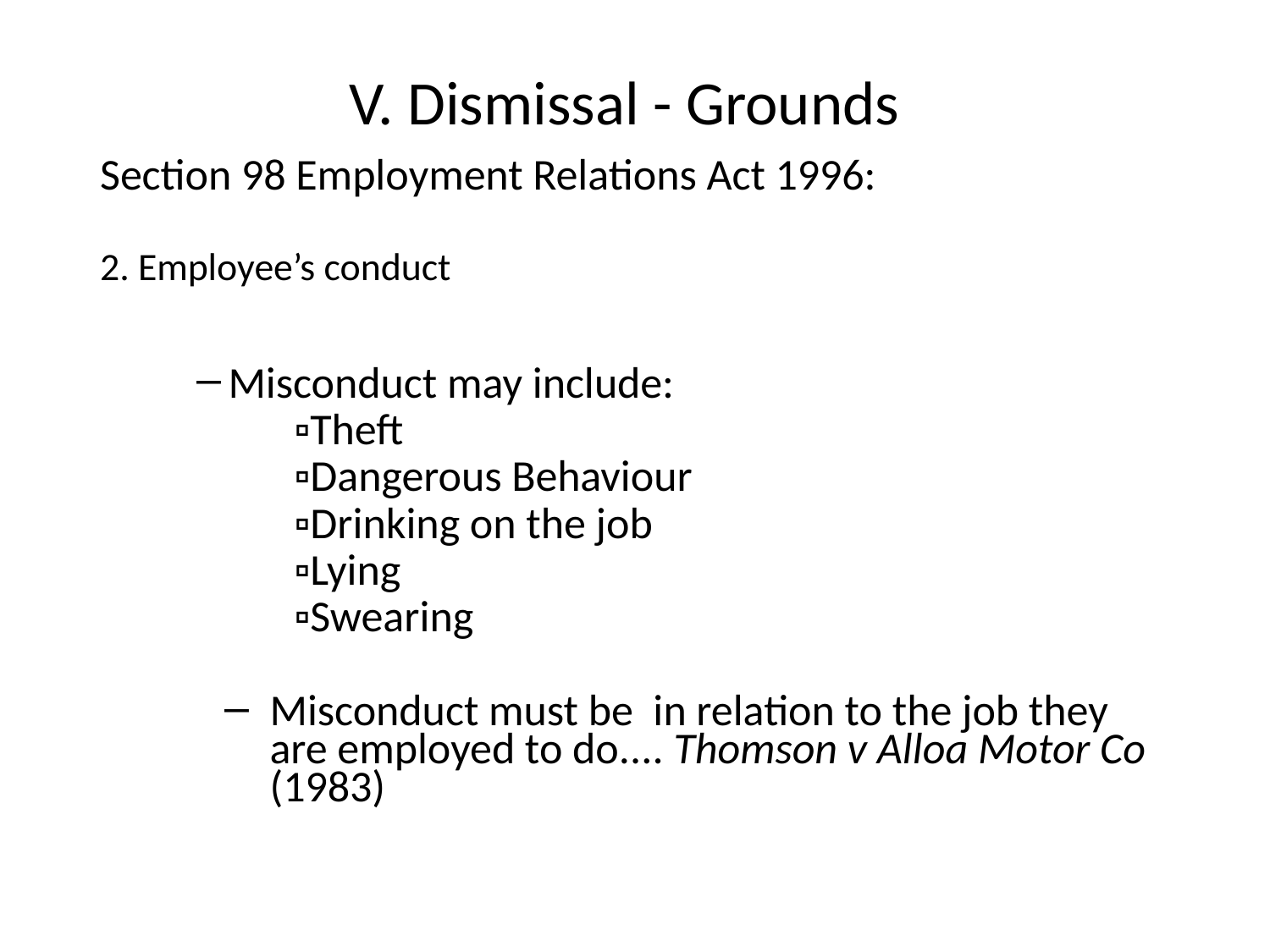

# V. Dismissal - Grounds
Section 98 Employment Relations Act 1996:

2. Employee’s conduct

Misconduct may include:
▫Theft
▫Dangerous Behaviour
▫Drinking on the job
▫Lying
▫Swearing

Misconduct must be  in relation to the job they are employed to do.... Thomson v Alloa Motor Co (1983)